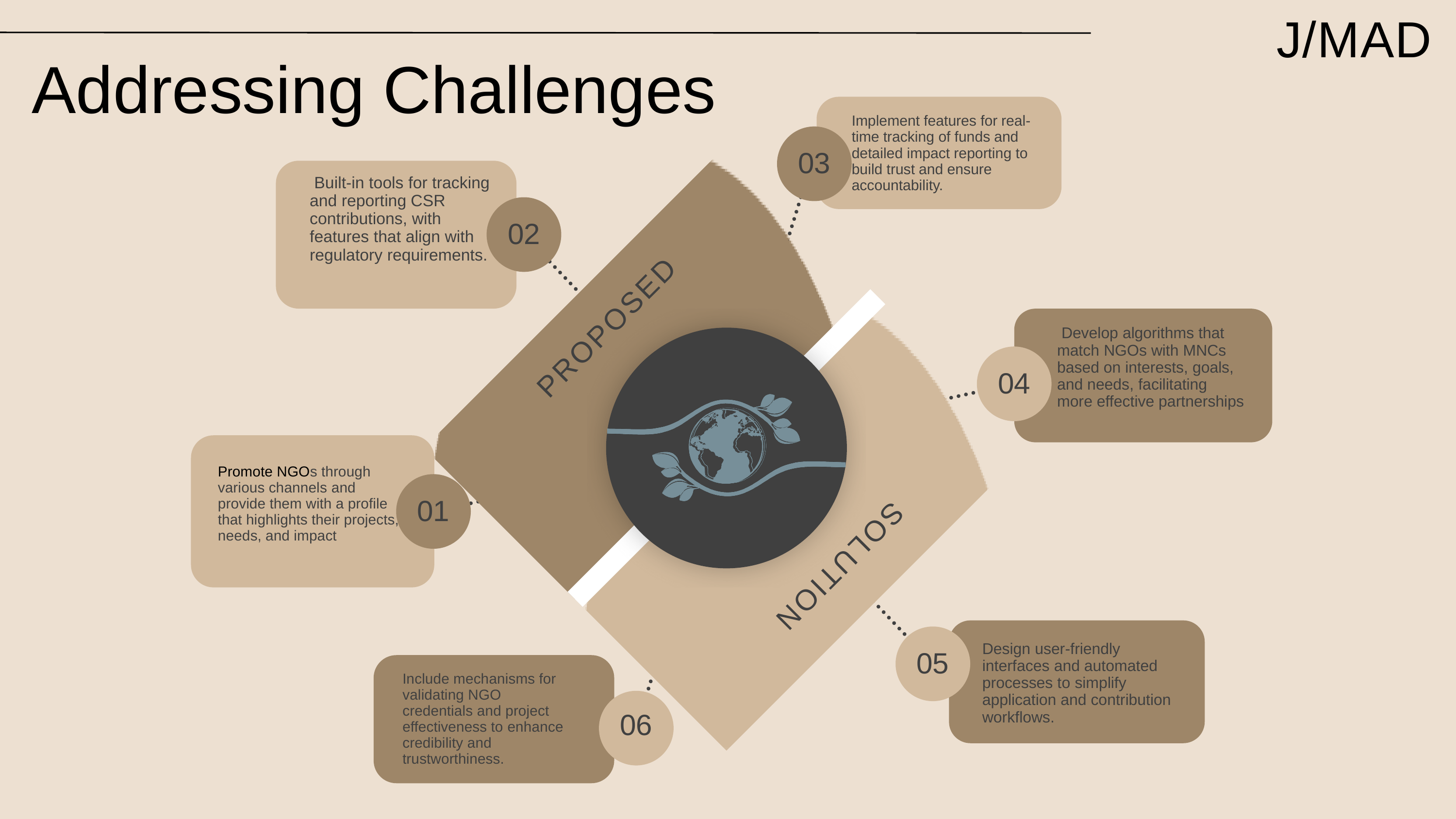

J/MAD

Addressing Challenges

Implement features for real-time tracking of funds and detailed impact reporting to build trust and ensure accountability.

03

 Built-in tools for tracking and reporting CSR contributions, with features that align with regulatory requirements.

02

PROPOSED
 Develop algorithms that match NGOs with MNCs based on interests, goals, and needs, facilitating more effective partnerships

04

Promote NGOs through various channels and provide them with a profile that highlights their projects, needs, and impact

01
SOLUTION

Design user-friendly interfaces and automated processes to simplify application and contribution workflows.
05

Include mechanisms for validating NGO credentials and project effectiveness to enhance credibility and trustworthiness.

03
06